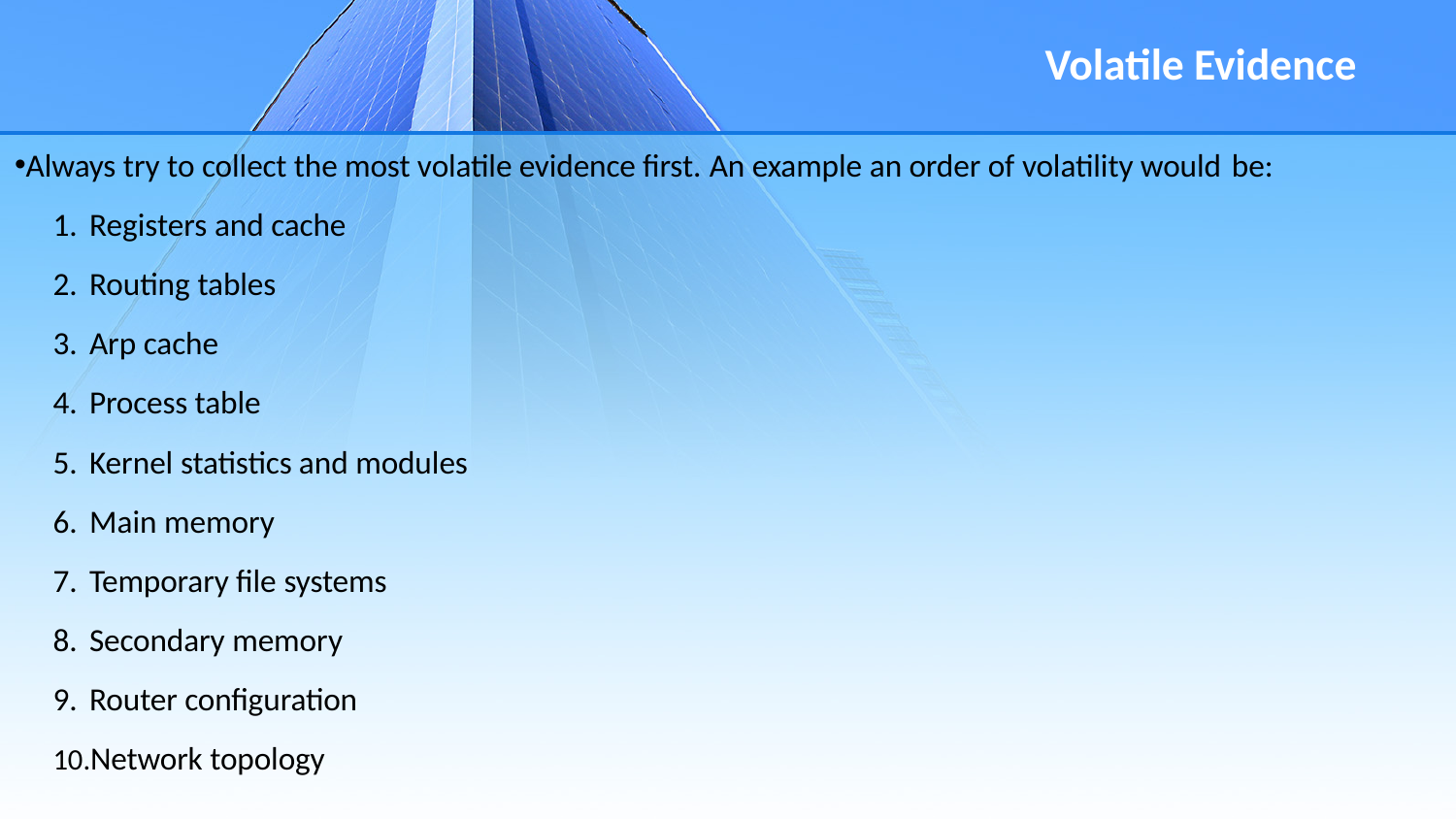

# Volatile Evidence
Always try to collect the most volatile evidence first. An example an order of volatility would be:
Registers and cache
Routing tables
Arp cache
Process table
Kernel statistics and modules
Main memory
Temporary file systems
Secondary memory
Router configuration
Network topology